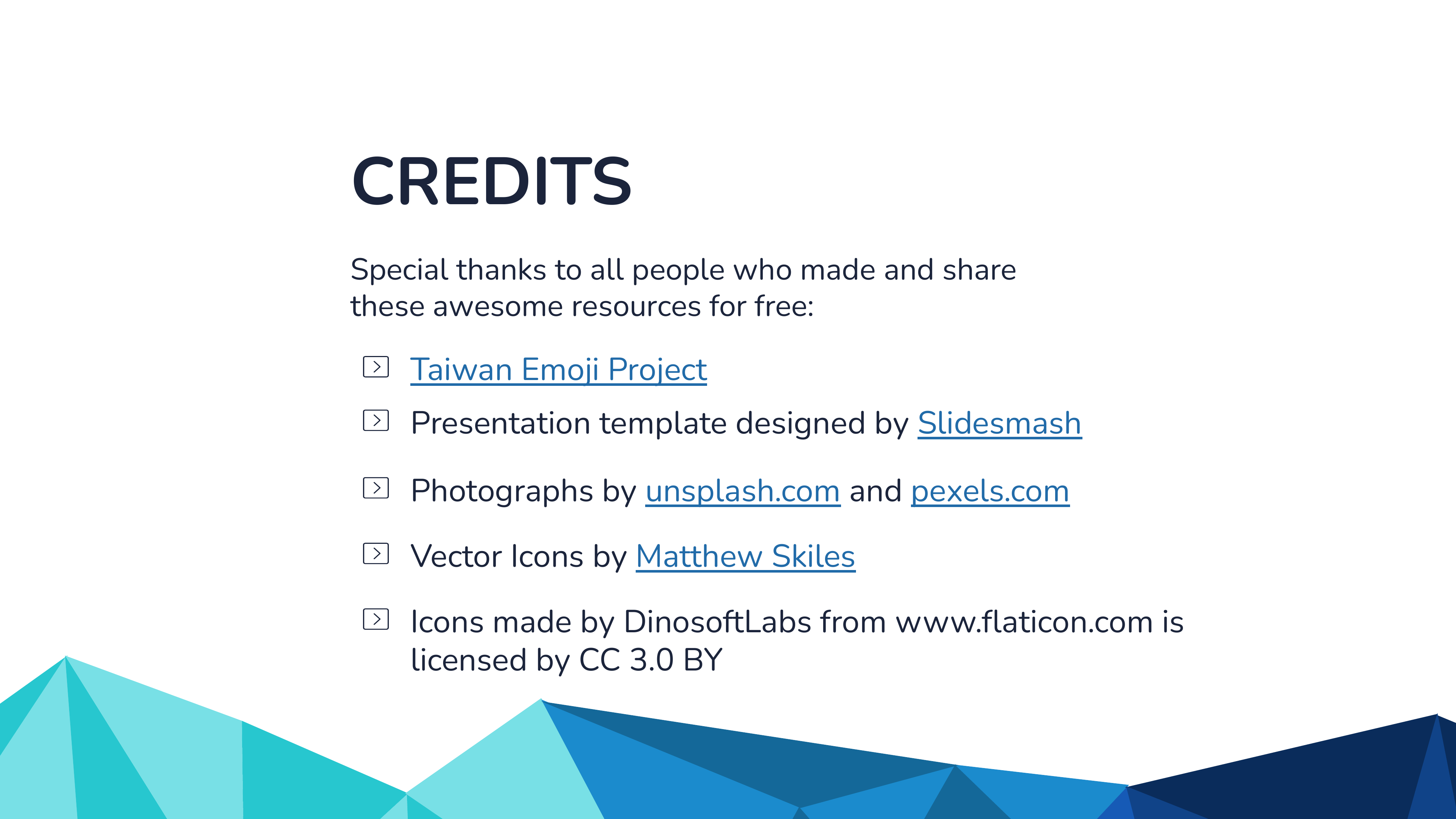

CREDITS
Special thanks to all people who made and share these awesome resources for free:
Taiwan Emoji Project

Presentation template designed by Slidesmash

Photographs by unsplash.com and pexels.com

Vector Icons by Matthew Skiles

Icons made by DinosoftLabs from www.flaticon.com is licensed by CC 3.0 BY